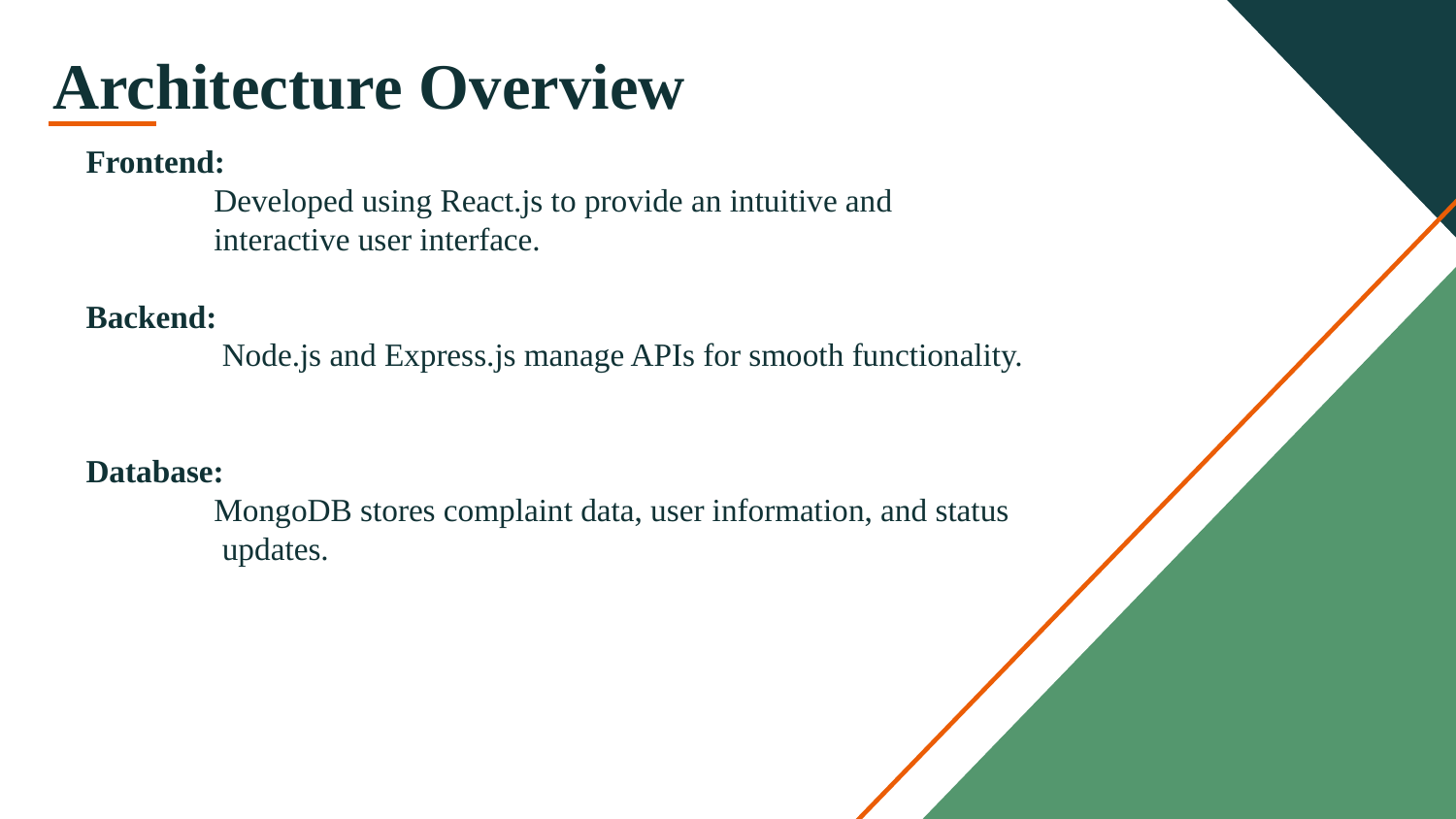

# Architecture Overview
Frontend:
                Developed using React.js to provide an intuitive and
                interactive user interface.

Backend:
                 Node.js and Express.js manage APIs for smooth functionality.

Database:
                MongoDB stores complaint data, user information, and status
                 updates.